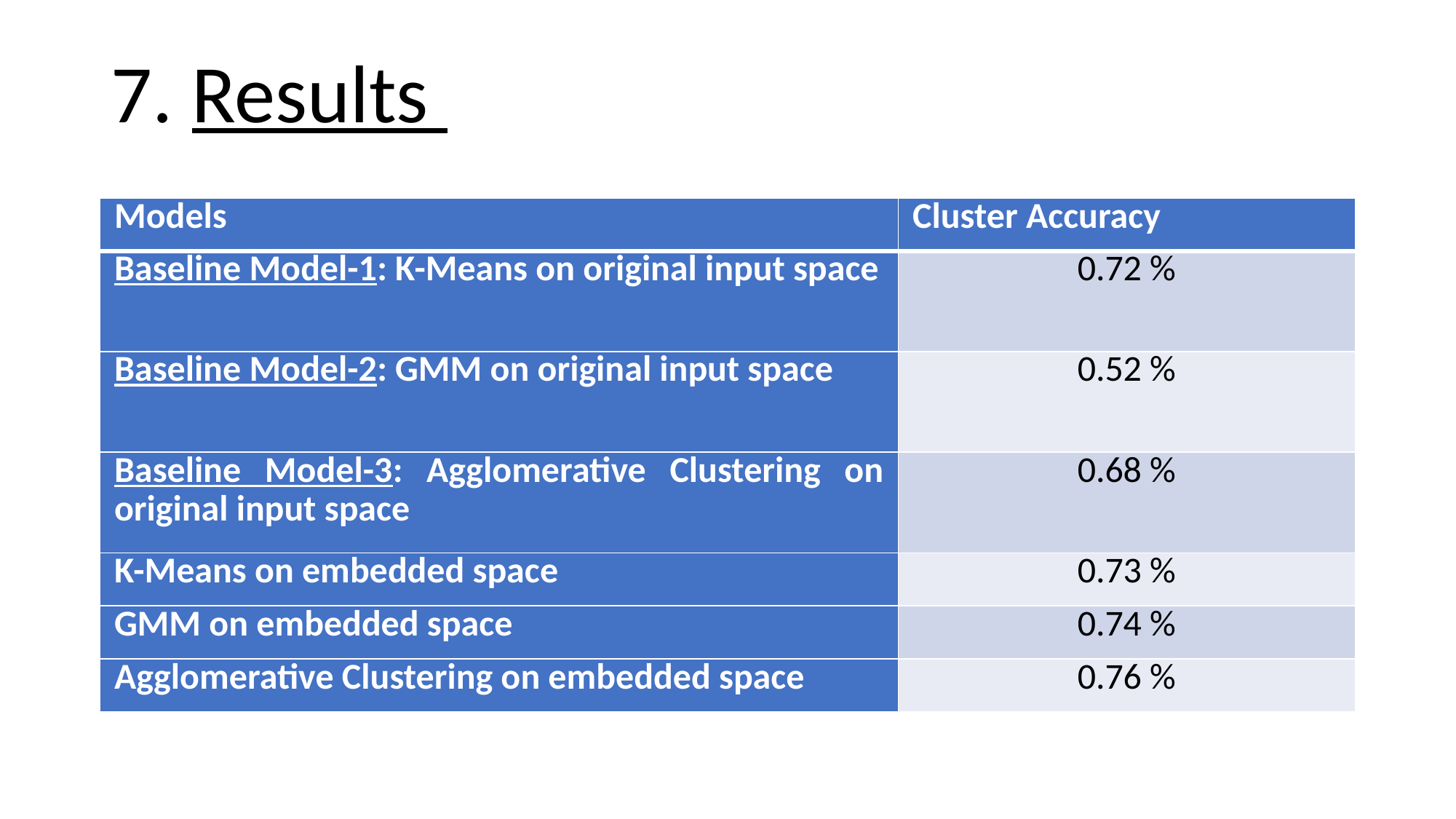

7. Results
| Models | Cluster Accuracy |
| --- | --- |
| Baseline Model-1: K-Means on original input space | 0.72 % |
| Baseline Model-2: GMM on original input space | 0.52 % |
| Baseline Model-3: Agglomerative Clustering on original input space | 0.68 % |
| K-Means on embedded space | 0.73 % |
| GMM on embedded space | 0.74 % |
| Agglomerative Clustering on embedded space | 0.76 % |